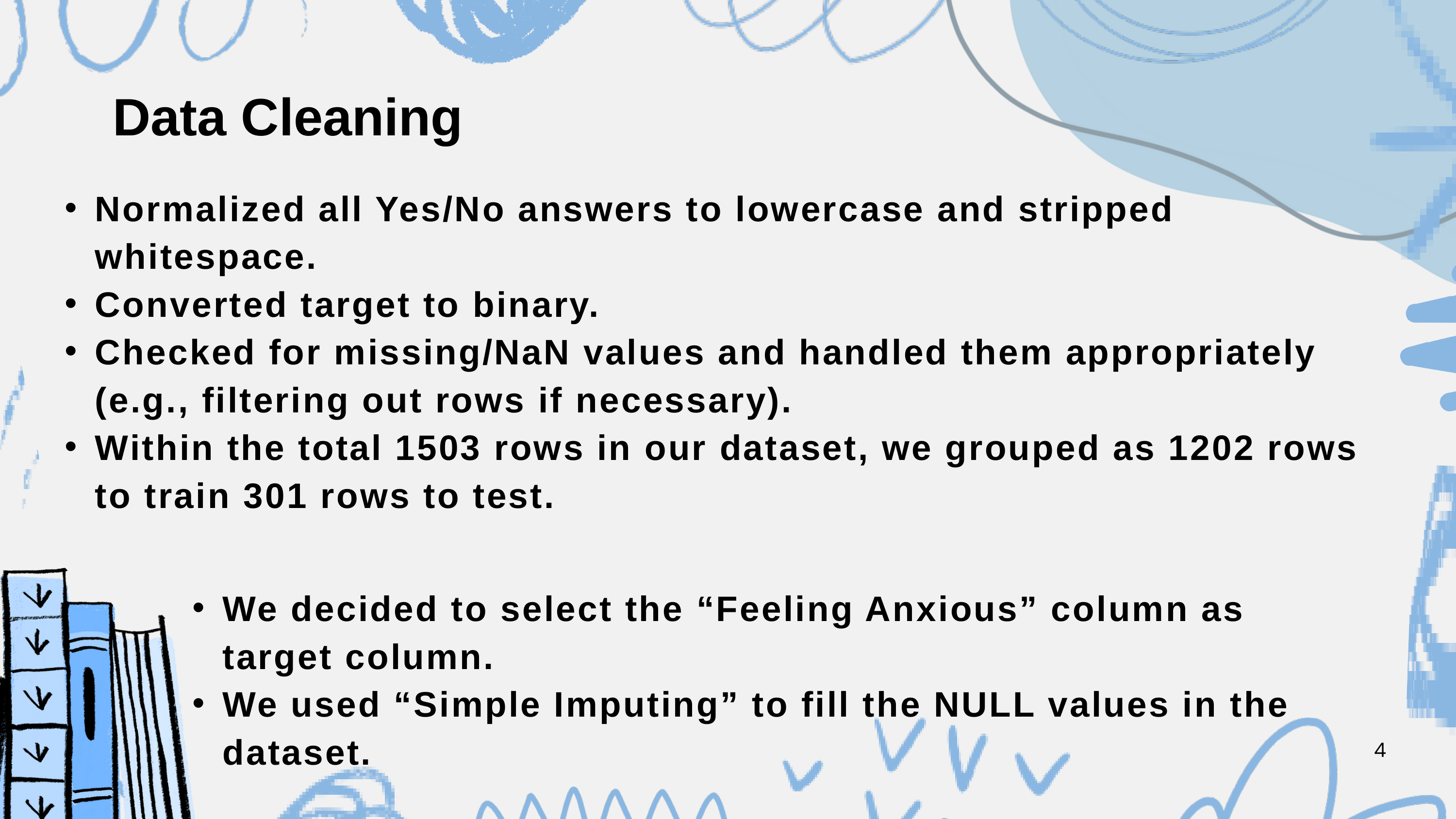

Data Cleaning
Normalized all Yes/No answers to lowercase and stripped whitespace.
Converted target to binary.
Checked for missing/NaN values and handled them appropriately (e.g., filtering out rows if necessary).
Within the total 1503 rows in our dataset, we grouped as 1202 rows to train 301 rows to test.

We decided to select the “Feeling Anxious” column as target column.
We used “Simple Imputing” to fill the NULL values in the dataset.

4